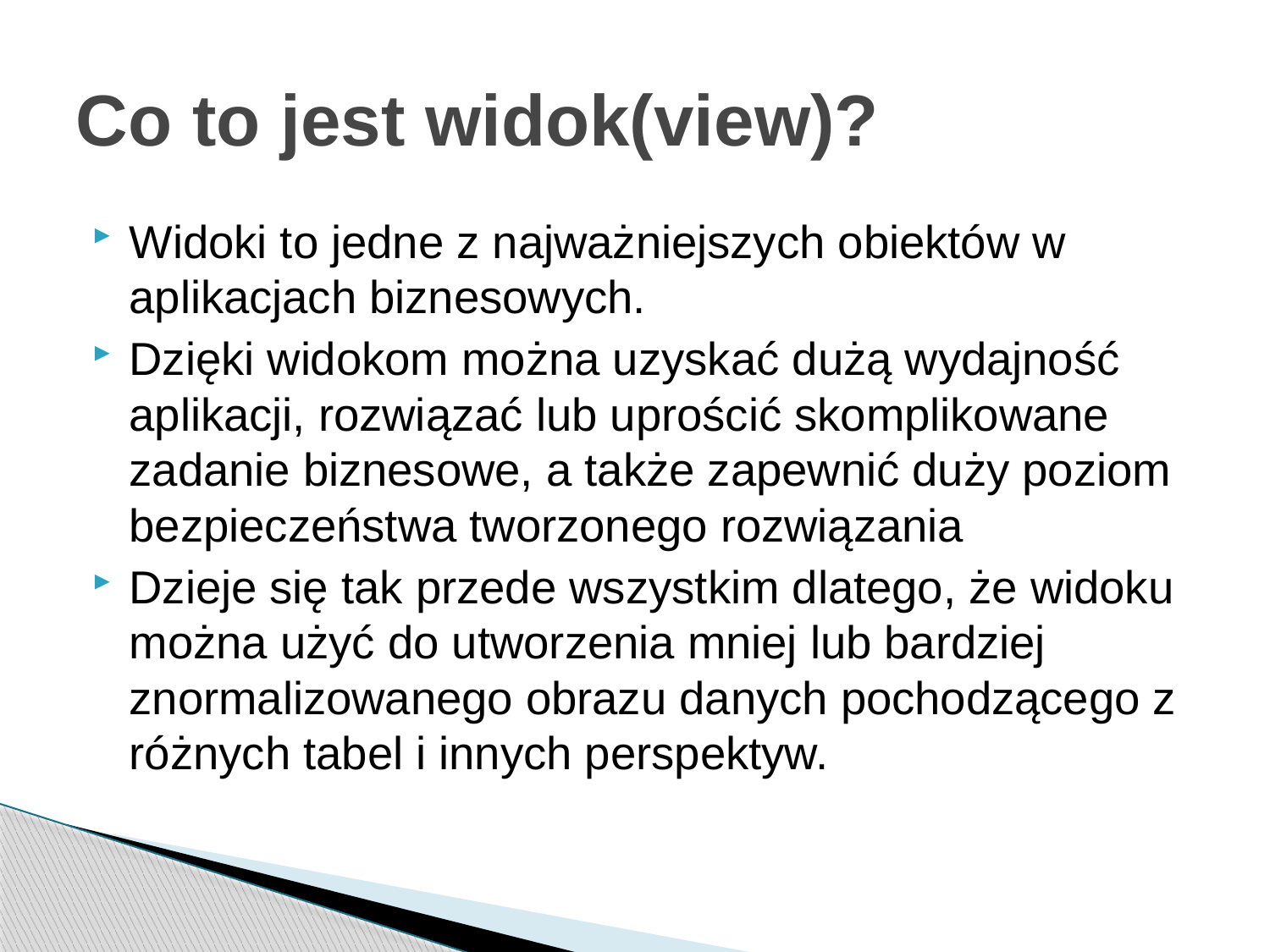

# Co to jest widok(view)?
Widoki to jedne z najważniejszych obiektów w aplikacjach biznesowych.
Dzięki widokom można uzyskać dużą wydajność aplikacji, rozwiązać lub uprościć skomplikowane zadanie biznesowe, a także zapewnić duży poziom bezpieczeństwa tworzonego rozwiązania
Dzieje się tak przede wszystkim dlatego, że widoku można użyć do utworzenia mniej lub bardziej znormalizowanego obrazu danych pochodzącego z różnych tabel i innych perspektyw.